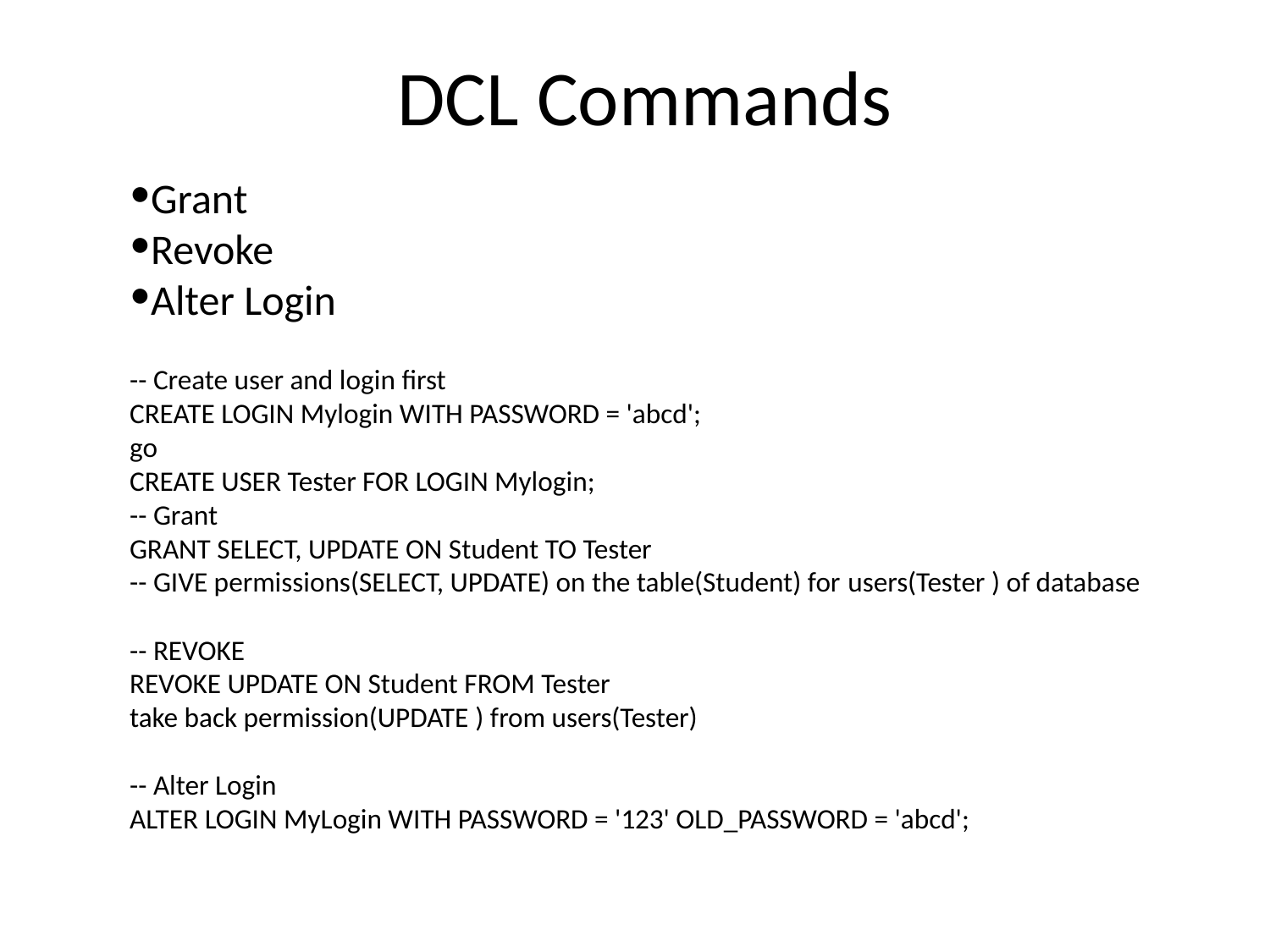

DCL Commands
Grant​
Revoke​
Alter Login
​
-- Create user and login first​
CREATE LOGIN Mylogin WITH PASSWORD = 'abcd';
go
CREATE USER Tester FOR LOGIN Mylogin;
-- Grant​
GRANT SELECT, UPDATE ON Student TO Tester
-- GIVE permissions(SELECT, UPDATE) on the table(Student) for users(Tester ) of database​
​
-- REVOKE​
REVOKE UPDATE ON Student FROM Tester
take back permission(UPDATE ) from users(Tester)​

-- Alter Login
ALTER LOGIN MyLogin WITH PASSWORD = '123' OLD_PASSWORD = 'abcd';